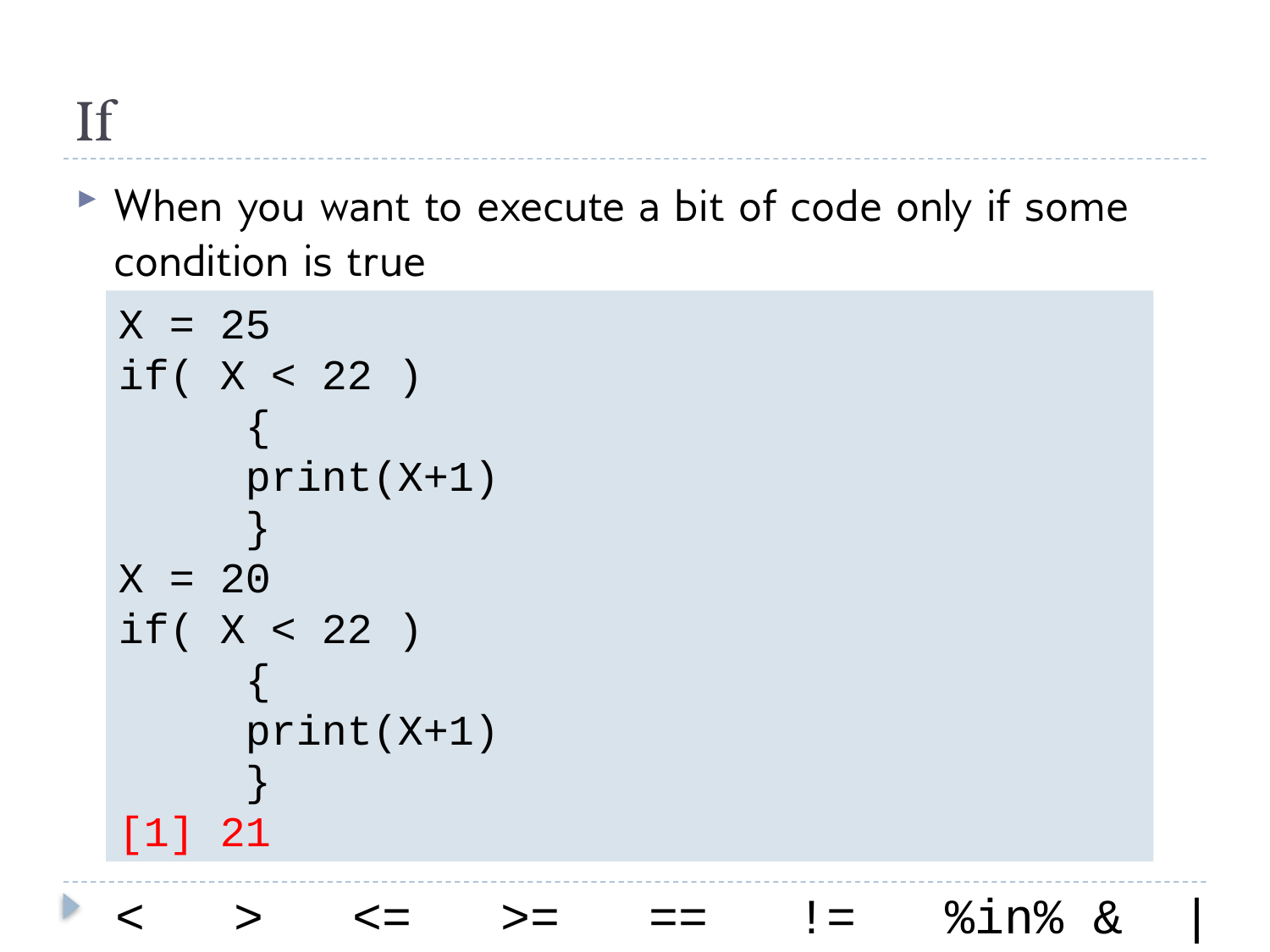

# If
When you want to execute a bit of code only if some condition is true
X = 25
if( X < 22 )
	{
	print(X+1)
	}
X = 20
if( X < 22 )
	{
	print(X+1)
	}
[1] 21
<   >   <=   >=   ==   !=   %in% &  |